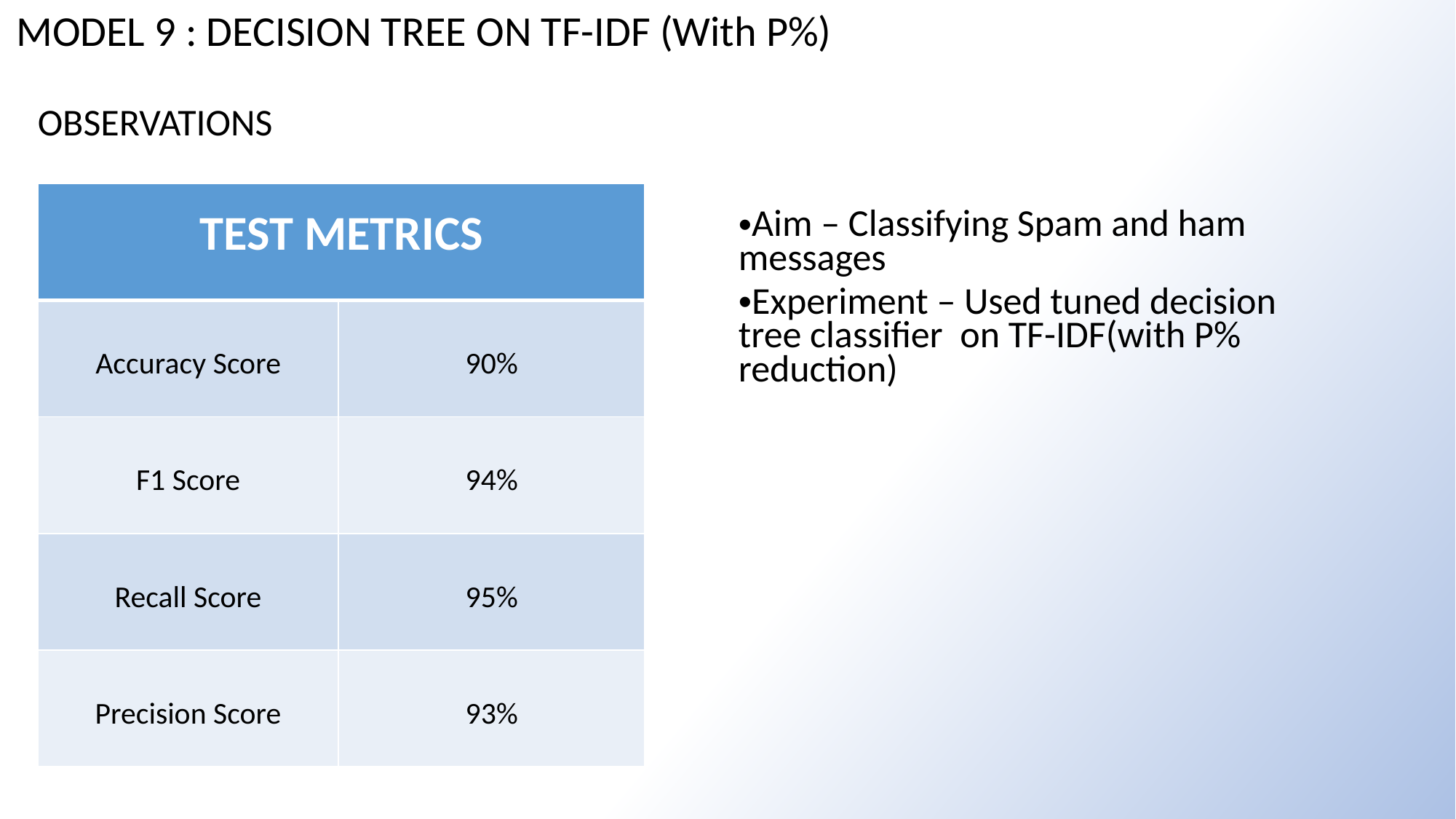

MODEL 9 : DECISION TREE ON TF-IDF (With P%)

OBSERVATIONS
Aim – Classifying Spam and ham messages
Experiment – Used tuned decision tree classifier  on TF-IDF(with P% reduction)
| TEST METRICS |  |
| --- | --- |
| Accuracy Score | 90% |
| F1 Score | 94% |
| Recall Score | 95% |
| Precision Score | 93% |